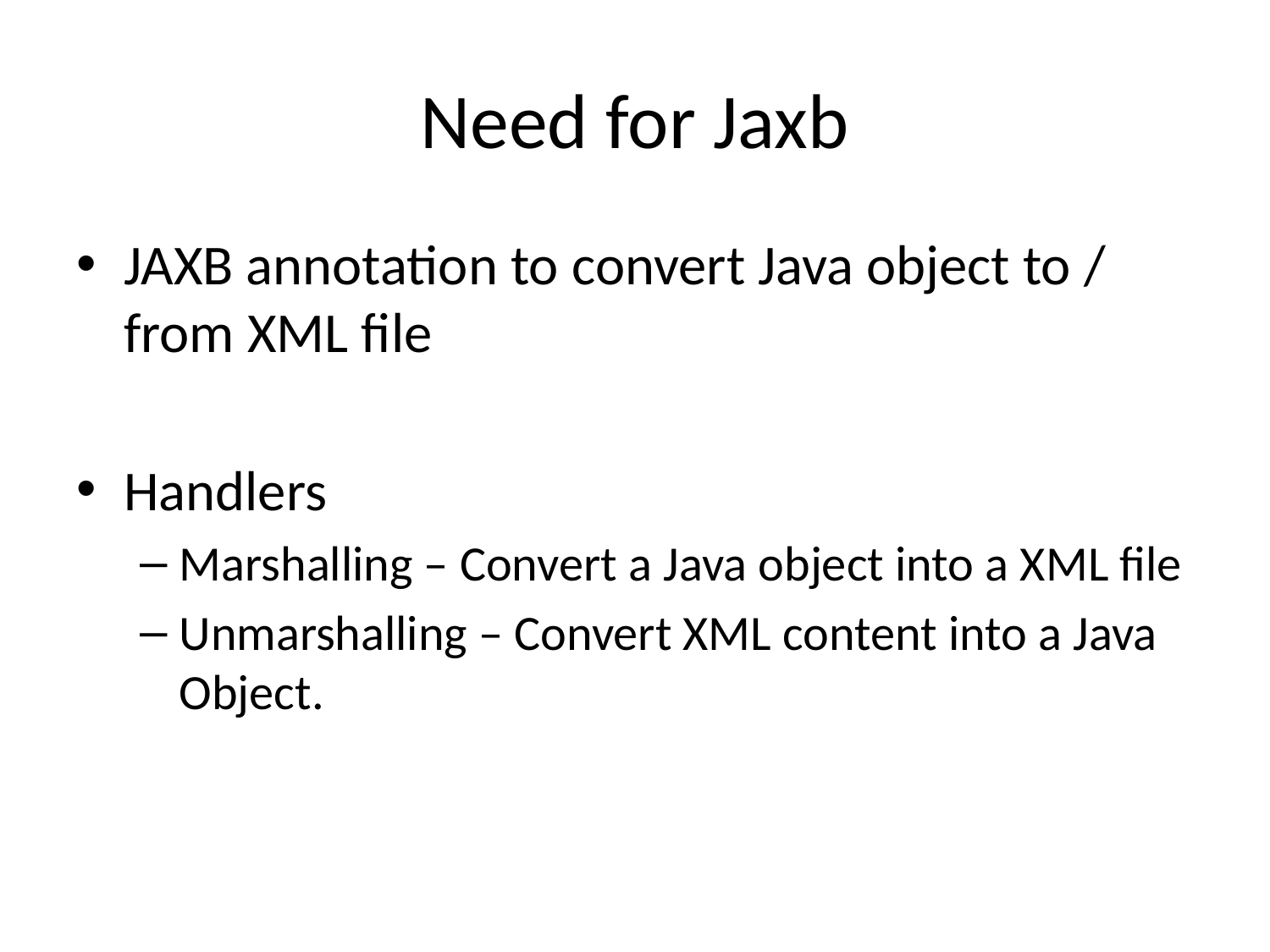

# Need for Jaxb
JAXB annotation to convert Java object to / from XML file

Handlers
Marshalling – Convert a Java object into a XML file
Unmarshalling – Convert XML content into a Java Object.